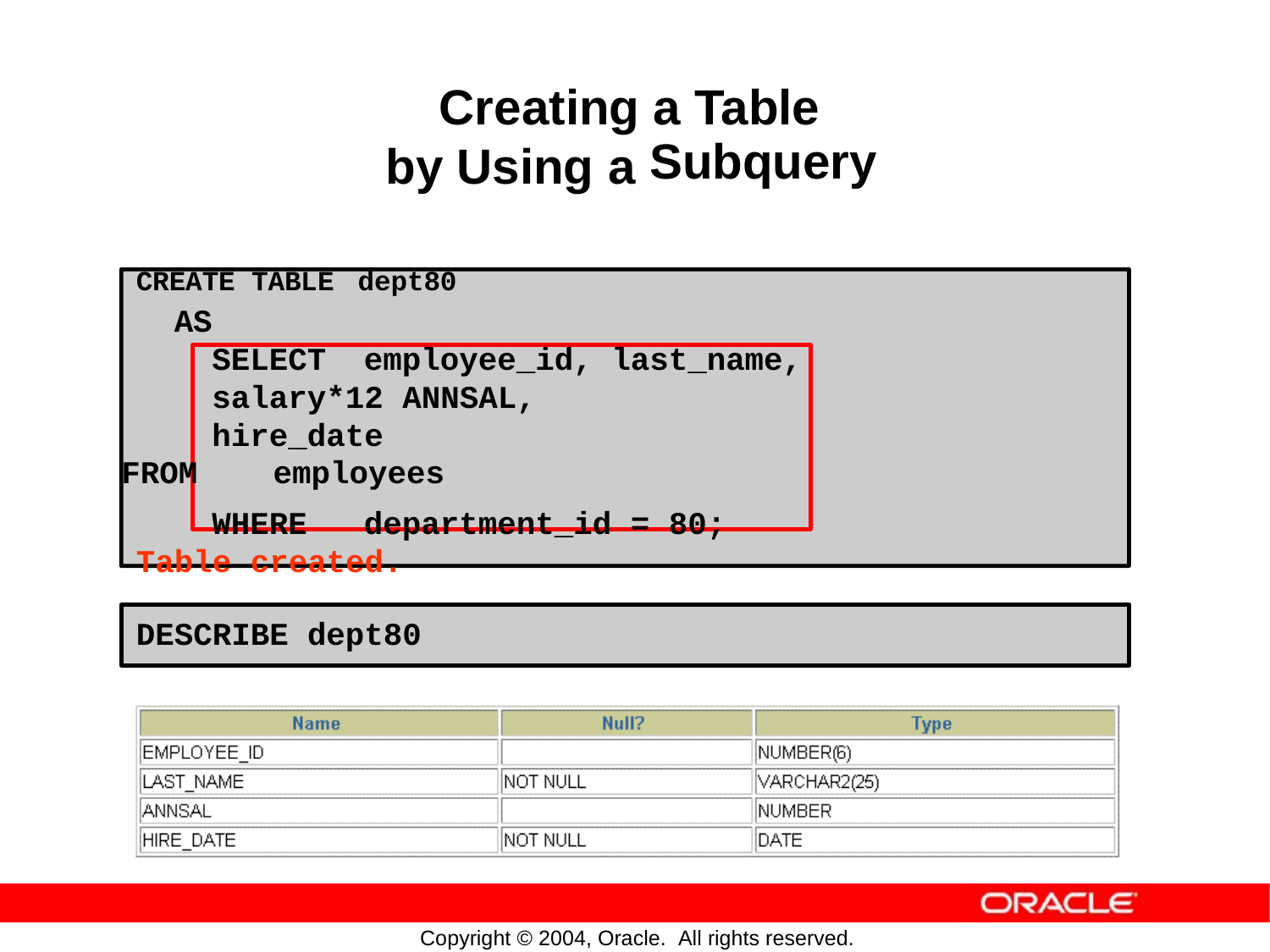

Creating
a Table
Subquery
by
Using
a

CREATE TABLE dept80
AS
SELECT employee_id, last_name,
salary*12 ANNSAL,
hire_date
FROM   employees
WHERE  department_id = 80; Table created.

DESCRIBE dept80

Copyright © 2004, Oracle.  All rights reserved.